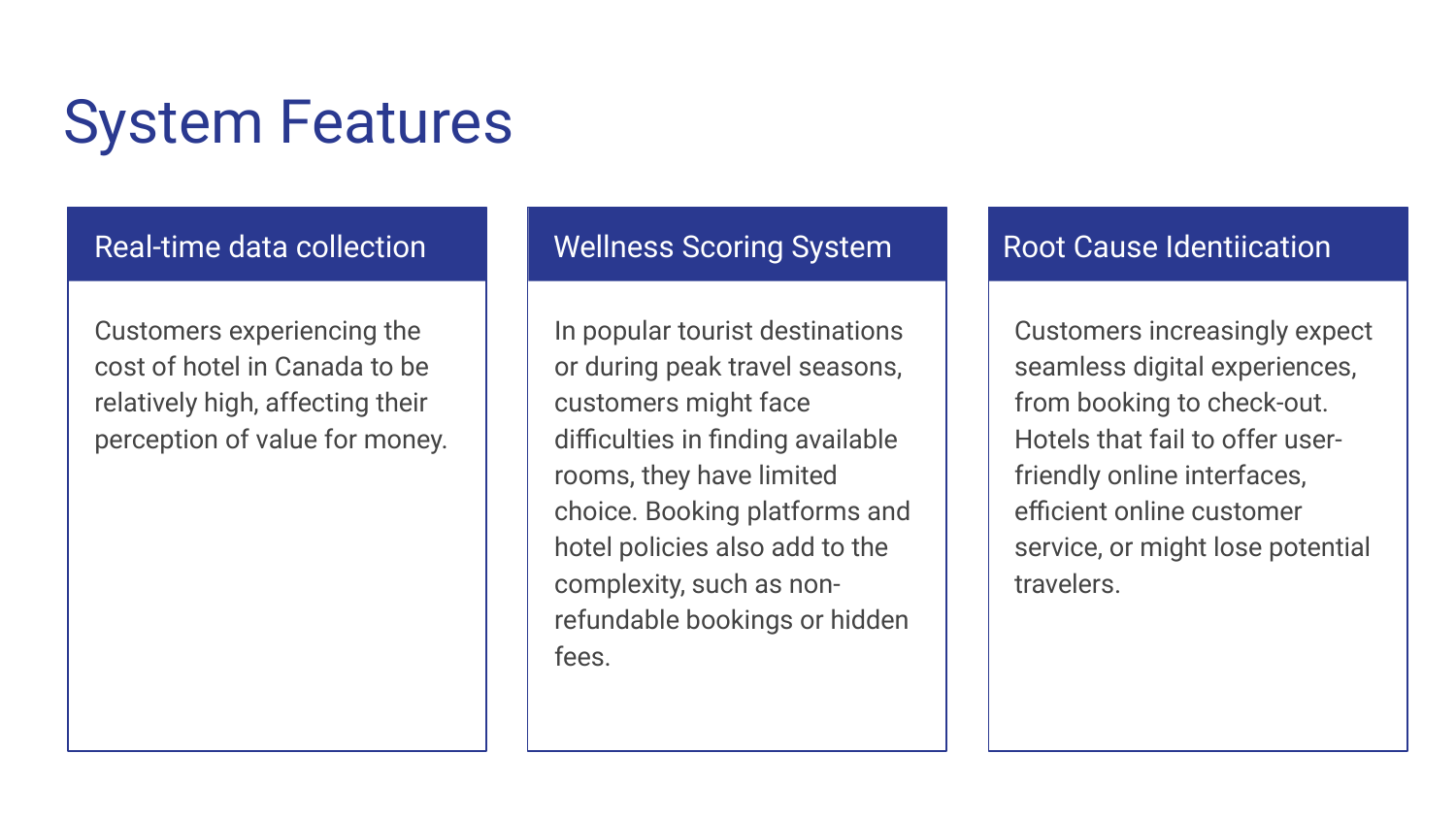

# System Features

Real-time data collection

Wellness Scoring System

Root Cause Identiication
Customers experiencing the cost of hotel in Canada to be relatively high, affecting their perception of value for money.
In popular tourist destinations or during peak travel seasons, customers might face difficulties in finding available rooms, they have limited choice. Booking platforms and hotel policies also add to the complexity, such as non-refundable bookings or hidden fees.
Customers increasingly expect seamless digital experiences, from booking to check-out. Hotels that fail to offer user-friendly online interfaces, efficient online customer service, or might lose potential travelers.